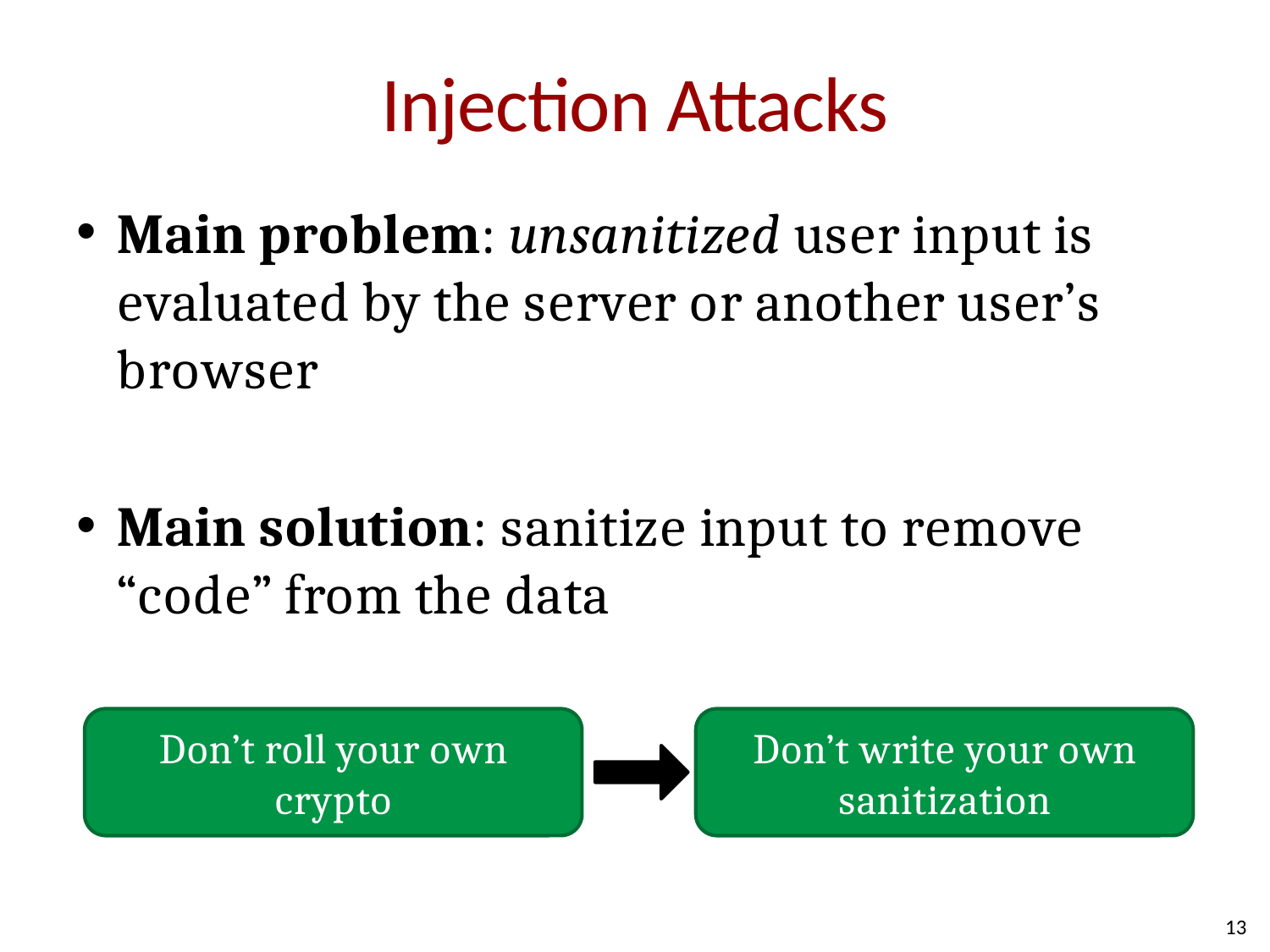

# Injection Attacks
Main problem: unsanitized user input is evaluated by the server or another user’s browser

Main solution: sanitize input to remove “code” from the data

Don’t roll your own crypto
Don’t write your own sanitization

13